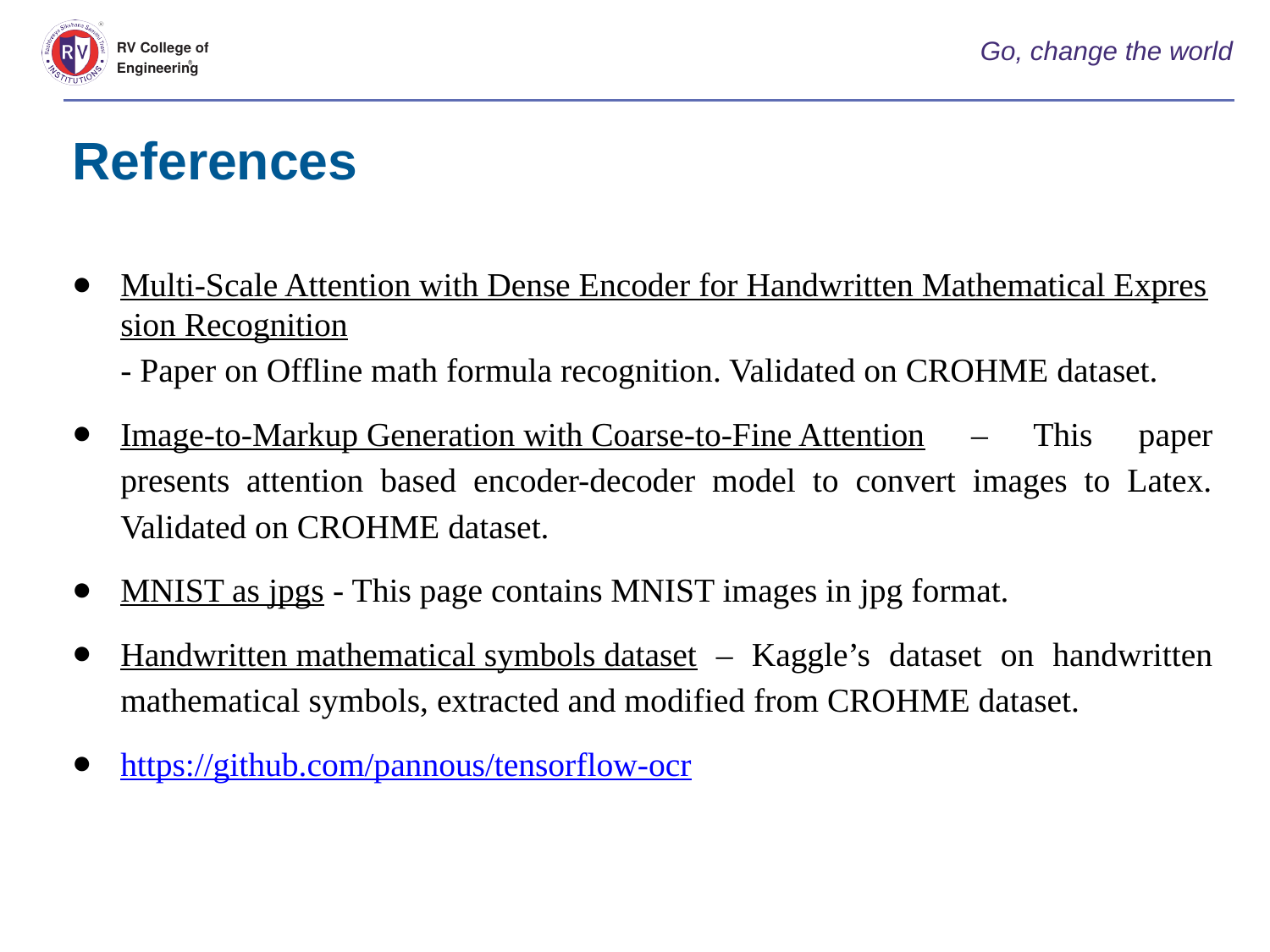

# Go, change the world
RV College of
Engineering

References
Multi-Scale Attention with Dense Encoder for Handwritten Mathematical Expression Recognition- Paper on Offline math formula recognition. Validated on CROHME dataset.
Image-to-Markup Generation with Coarse-to-Fine Attention – This paper presents attention based encoder-decoder model to convert images to Latex. Validated on CROHME dataset.
MNIST as jpgs - This page contains MNIST images in jpg format.
Handwritten mathematical symbols dataset – Kaggle’s dataset on handwritten mathematical symbols, extracted and modified from CROHME dataset.
https://github.com/pannous/tensorflow-ocr